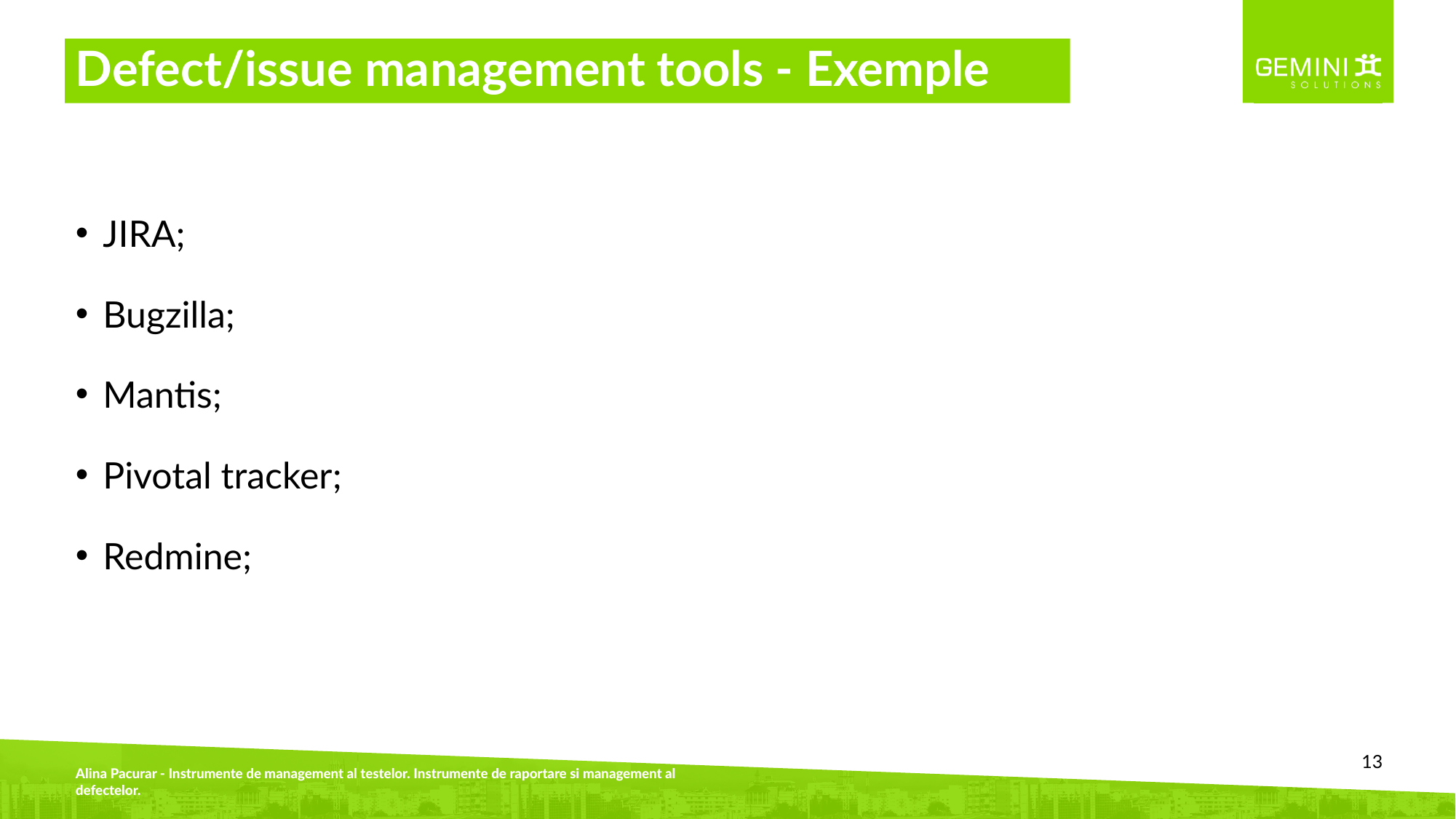

# Defect/issue management tools - Exemple
JIRA;
Bugzilla;
Mantis;
Pivotal tracker;
Redmine;

13
Alina Pacurar - Instrumente de management al testelor. Instrumente de raportare si management al defectelor.